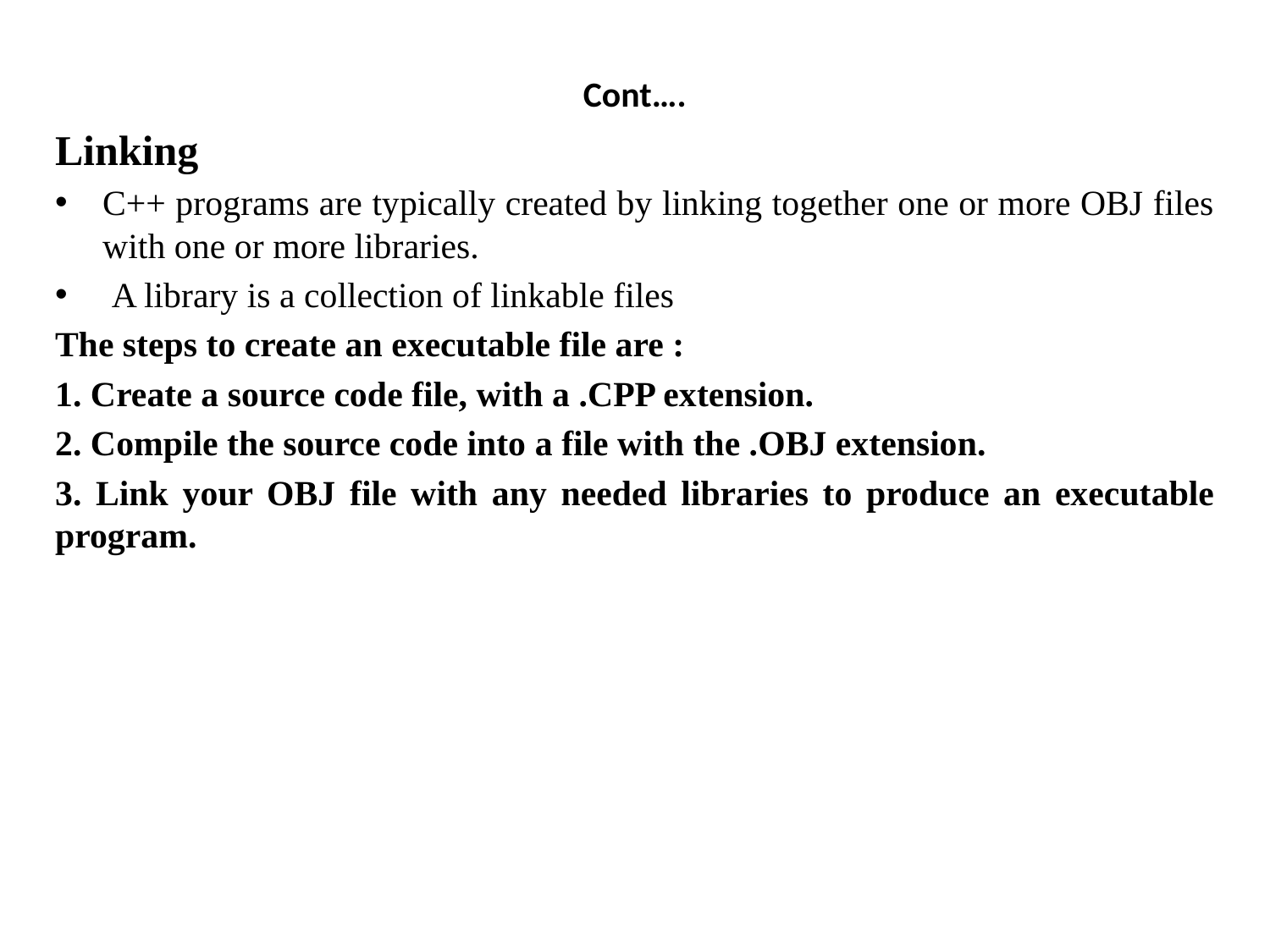

# Cont….
Linking
C++ programs are typically created by linking together one or more OBJ files with one or more libraries.
 A library is a collection of linkable files
The steps to create an executable file are :
1. Create a source code file, with a .CPP extension.
2. Compile the source code into a file with the .OBJ extension.
3. Link your OBJ file with any needed libraries to produce an executable program.